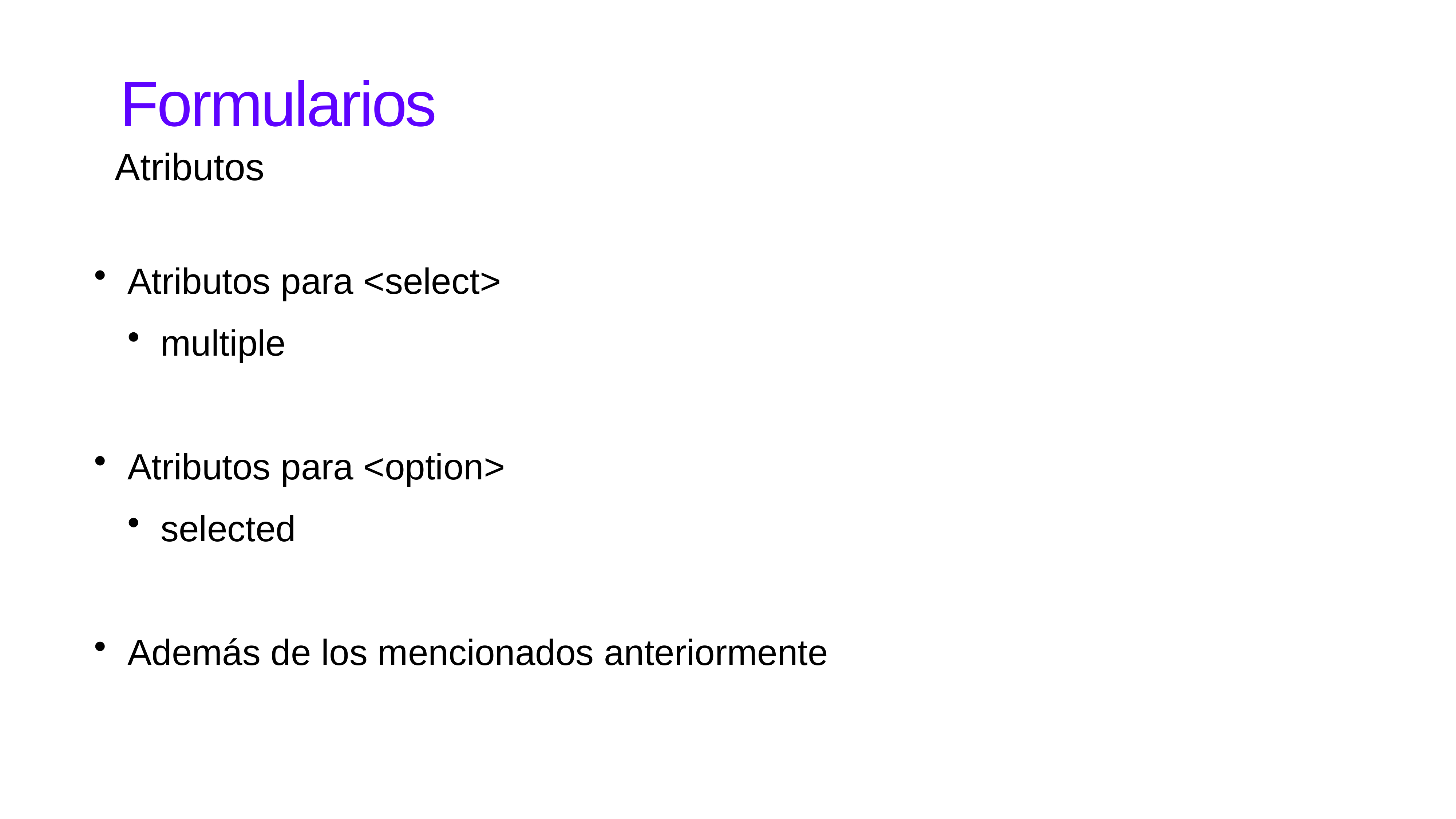

# Formularios
Atributos
Atributos para <select>
multiple

Atributos para <option>
selected

Además de los mencionados anteriormente